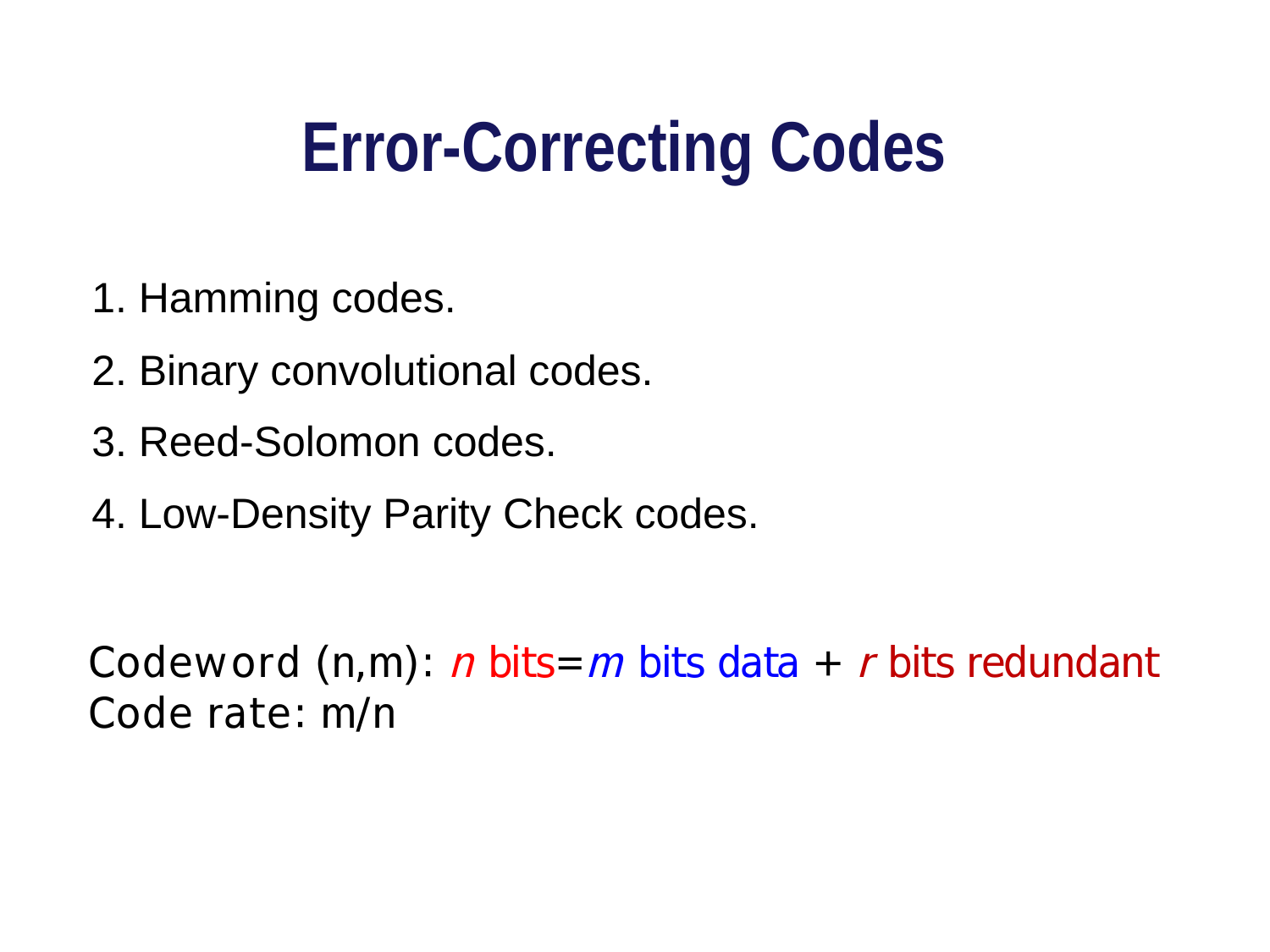

# Error-Correcting Codes
1. Hamming codes.
2. Binary convolutional codes.
3. Reed-Solomon codes.
4. Low-Density Parity Check codes.
Codeword (n,m): n bits=m bits data + r bits redundant
Code rate: m/n